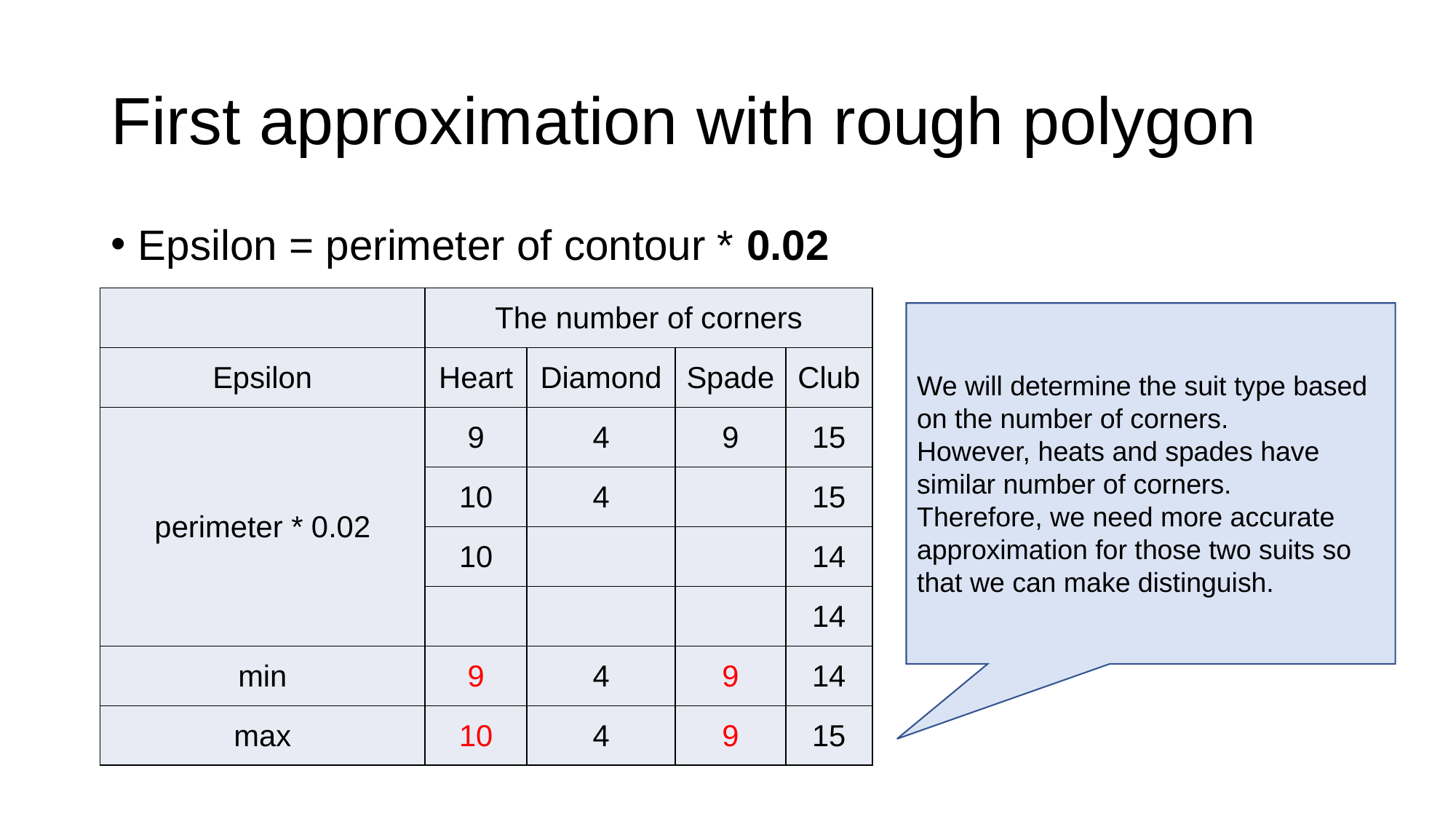

# First approximation with rough polygon
Epsilon = perimeter of contour * 0.02

|  | The number of corners |  |  |  |
| --- | --- | --- | --- | --- |
| Epsilon | Heart | Diamond | Spade | Club |
| perimeter \* 0.02 | 9 | 4 | 9 | 15 |
|  | 10 | 4 |  | 15 |
|  | 10 |  |  | 14 |
|  |  |  |  | 14 |
| min | 9 | 4 | 9 | 14 |
| max | 10 | 4 | 9 | 15 |
We will determine the suit type based on the number of corners.
However, heats and spades have similar number of corners.
Therefore, we need more accurate approximation for those two suits so that we can make distinguish.